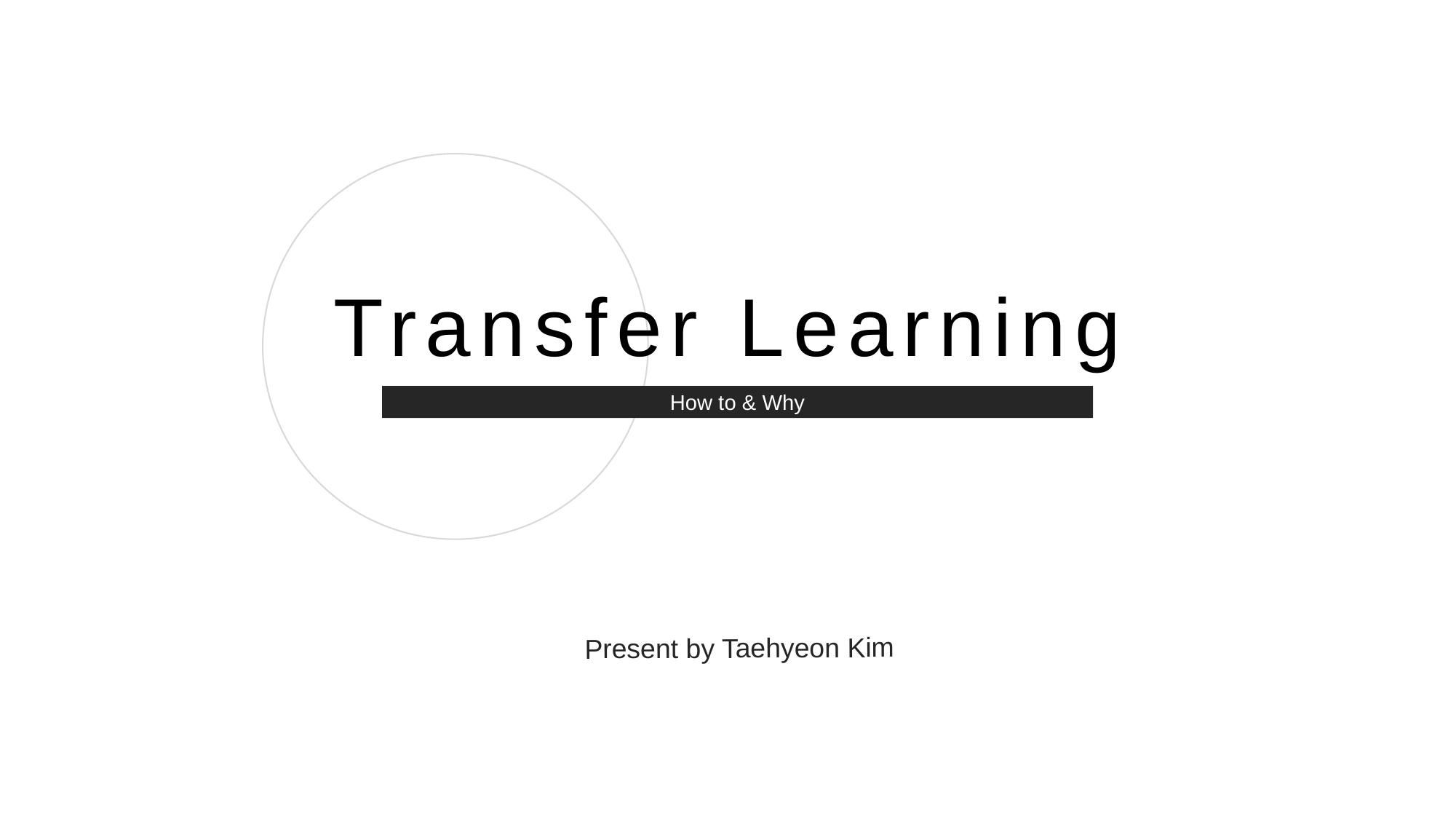

Transfer Learning
How to & Why
Present by Taehyeon Kim